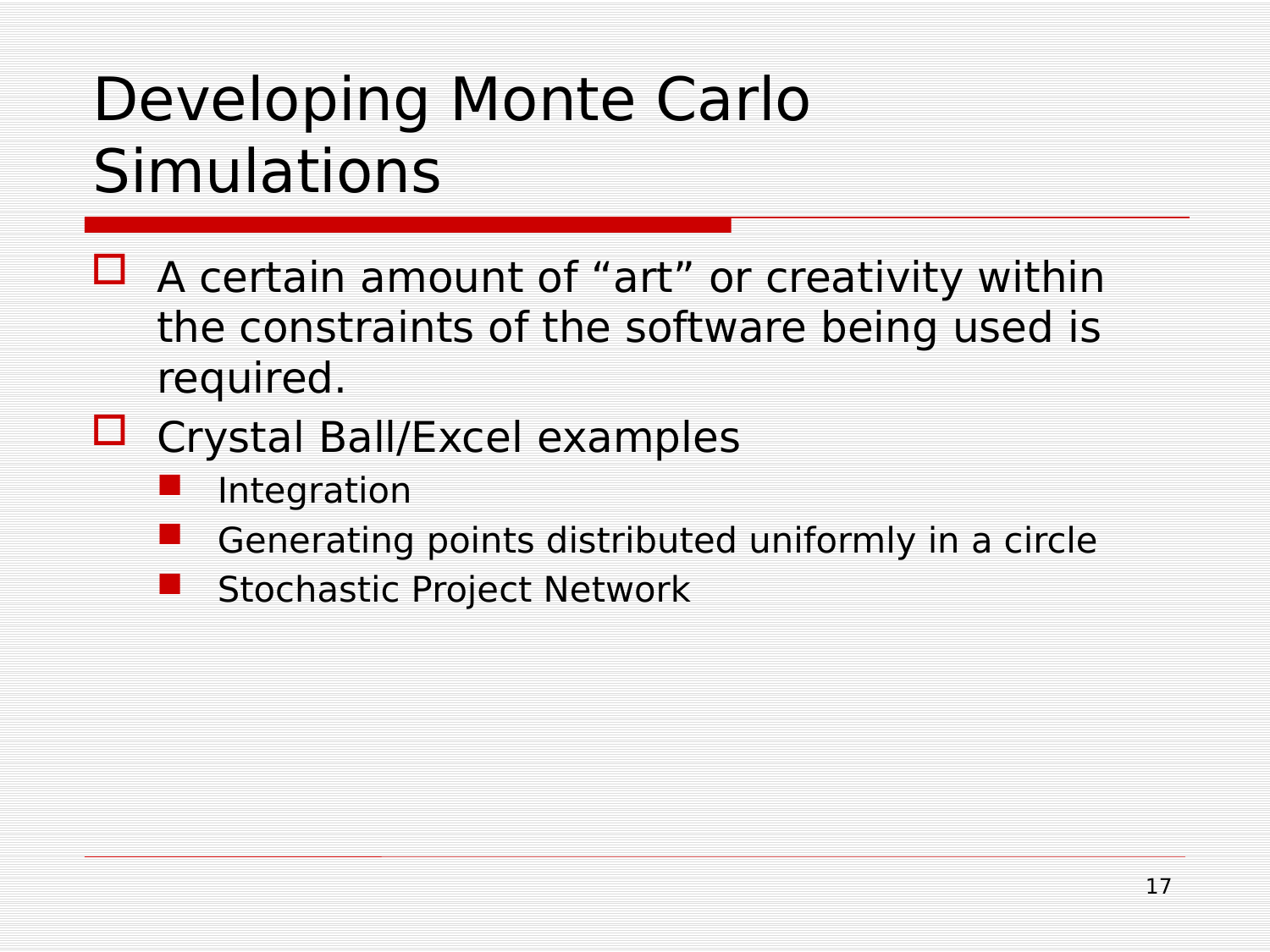

# Developing Monte Carlo Simulations
A certain amount of “art” or creativity within the constraints of the software being used is required.
Crystal Ball/Excel examples
Integration
Generating points distributed uniformly in a circle
Stochastic Project Network
17